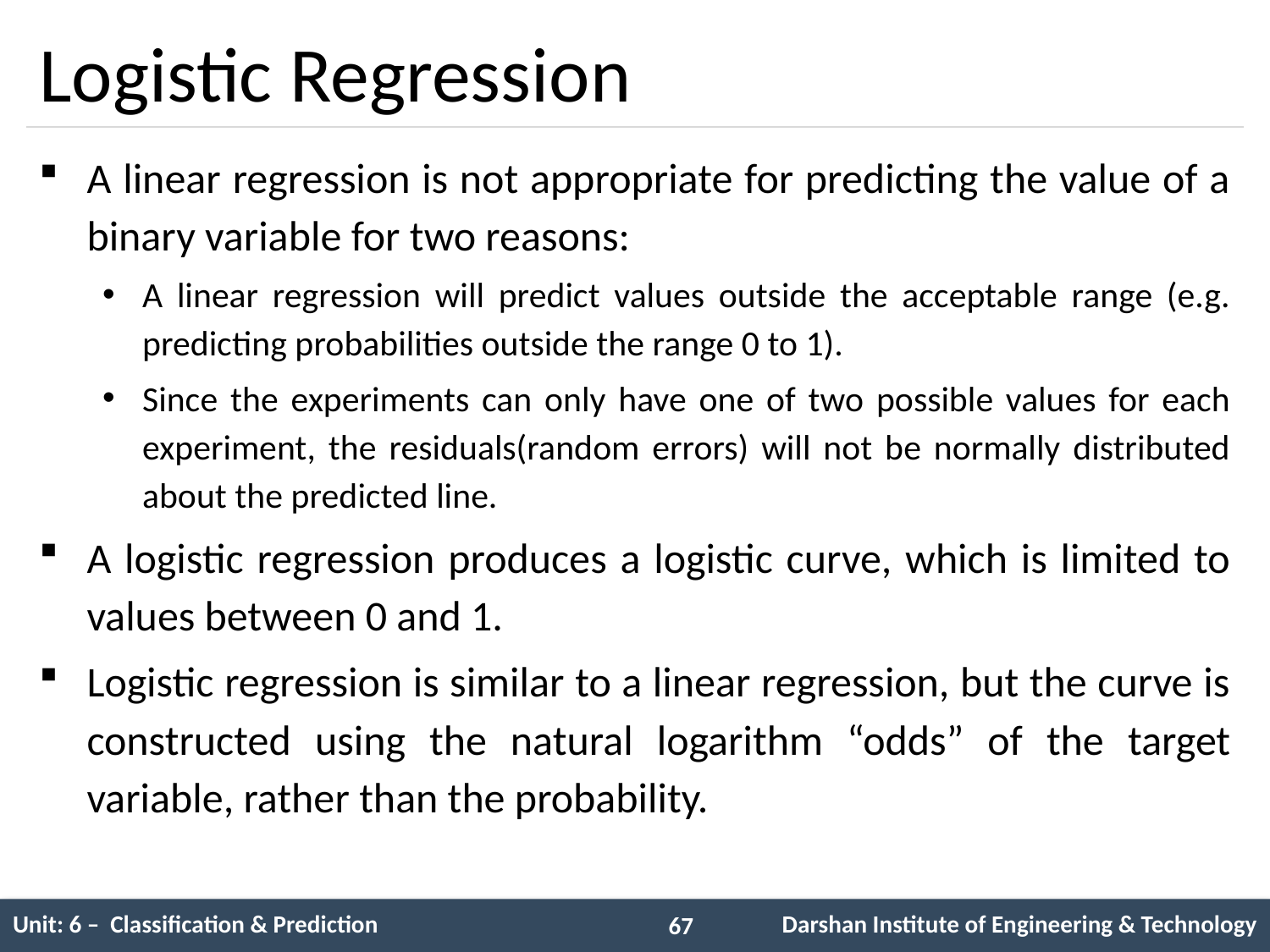

# Logistic Regression
A linear regression is not appropriate for predicting the value of a binary variable for two reasons:
A linear regression will predict values outside the acceptable range (e.g. predicting probabilities outside the range 0 to 1).
Since the experiments can only have one of two possible values for each experiment, the residuals(random errors) will not be normally distributed about the predicted line.
A logistic regression produces a logistic curve, which is limited to values between 0 and 1.
Logistic regression is similar to a linear regression, but the curve is constructed using the natural logarithm “odds” of the target variable, rather than the probability.